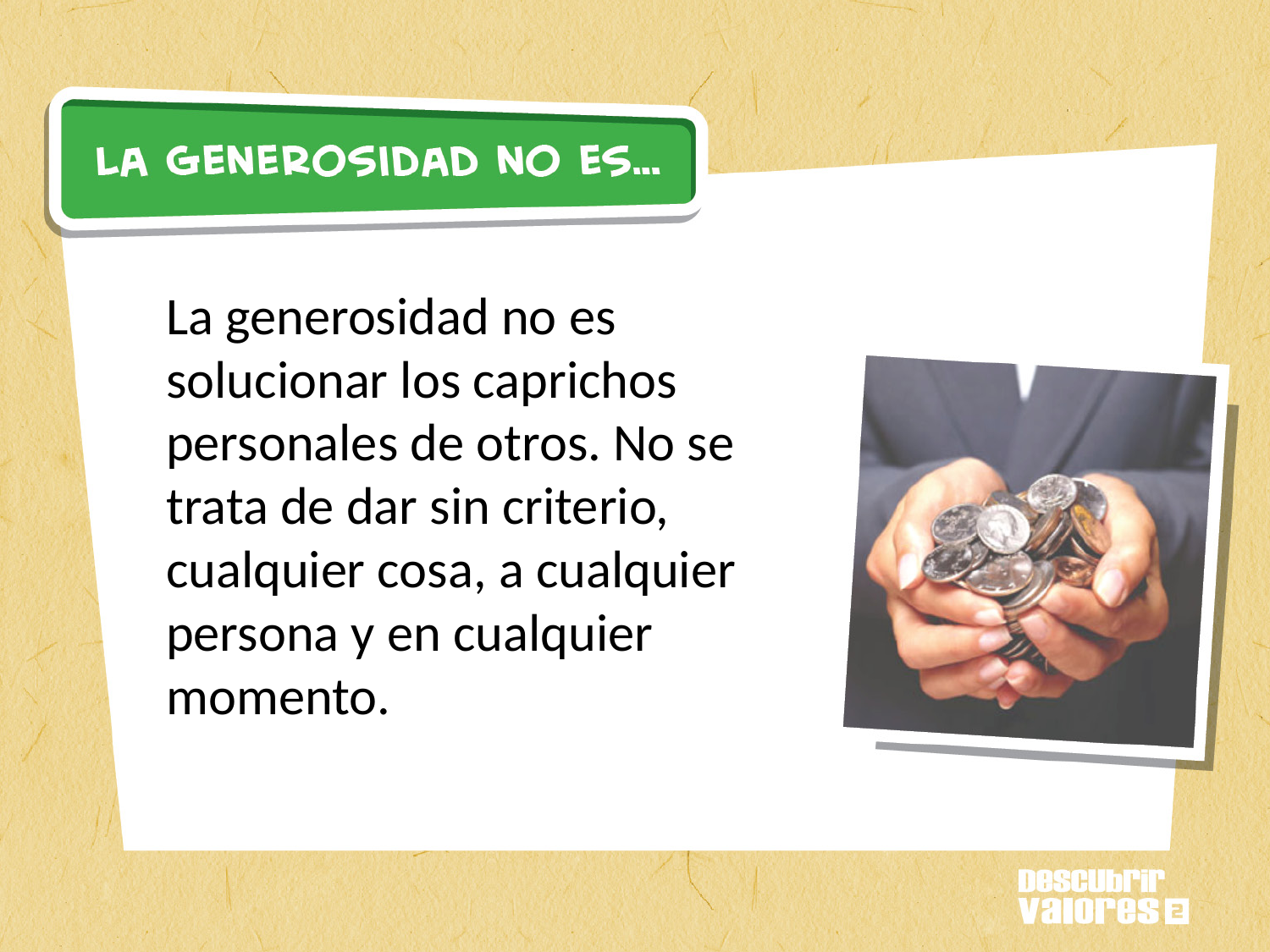

La generosidad no es solucionar los caprichos personales de otros. No se trata de dar sin criterio, cualquier cosa, a cualquier persona y en cualquier momento.